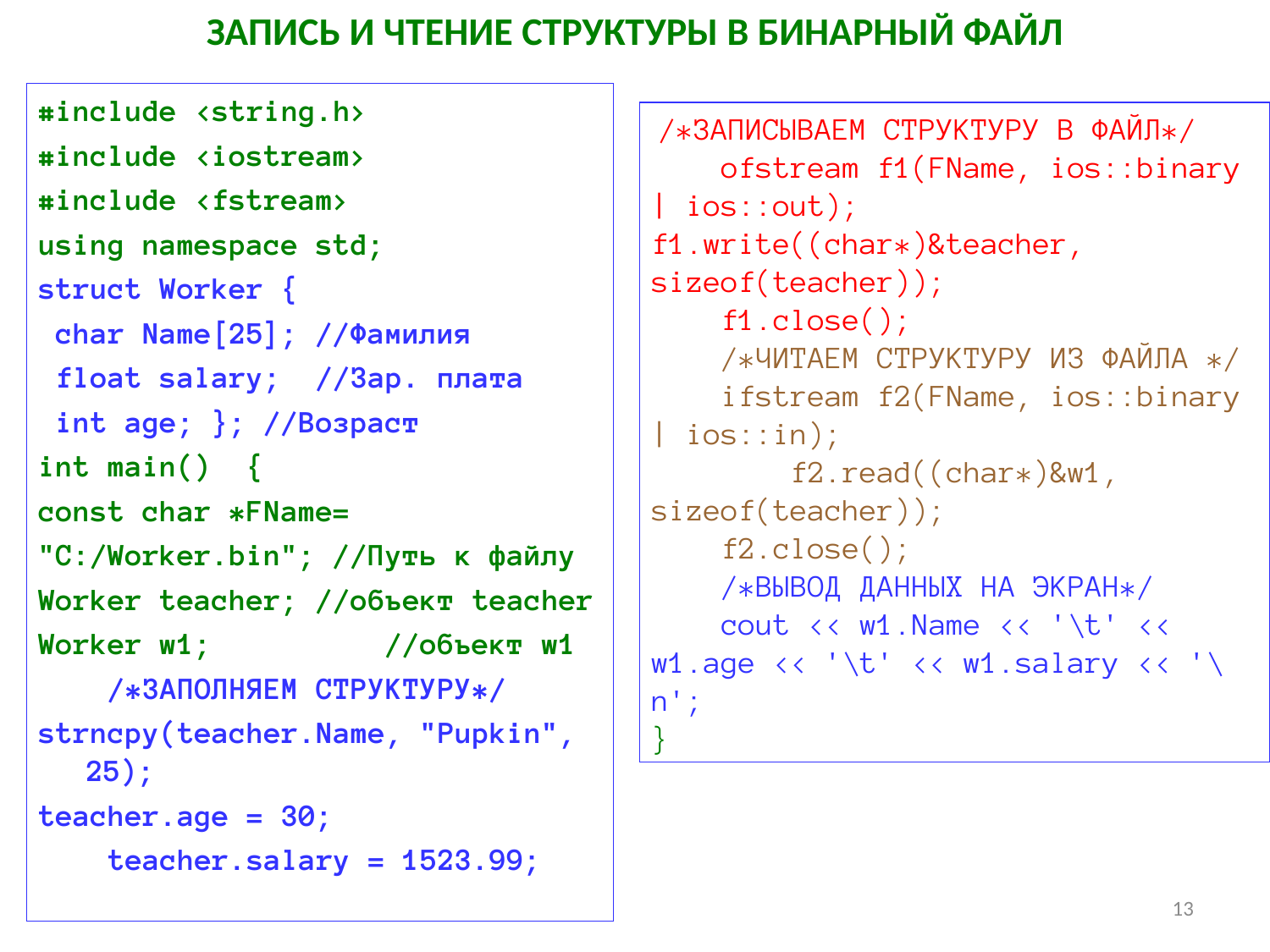

# Запись и чтение структуры в бинарный файл
#include <string.h>
#include <iostream>
#include <fstream>
using namespace std;
struct Worker {
 char Name[25]; //Фамилия
 float salary;  //Зар. плата
 int age; }; //Возраст
int main()  {
const char *FName=
"C:/Worker.bin"; //Путь к файлу
Worker teacher; //объект teacher
Worker w1;          //объект w1
    /*ЗАПОЛНЯЕМ СТРУКТУРУ*/
strncpy(teacher.Name, "Pupkin", 25);
teacher.age = 30;
    teacher.salary = 1523.99;

 /*ЗАПИСЫВАЕМ СТРУКТУРУ В ФАЙЛ*/
    ofstream f1(FName, ios::binary | ios::out);
f1.write((char*)&teacher, sizeof(teacher));
    f1.close();
    /*ЧИТАЕМ СТРУКТУРУ ИЗ ФАЙЛА */
    ifstream f2(FName, ios::binary | ios::in);
        f2.read((char*)&w1, sizeof(teacher));
    f2.close();
    /*ВЫВОД ДАННЫХ НА ЭКРАН*/
    cout << w1.Name << '\t' << w1.age << '\t' << w1.salary << '\n';
}
13